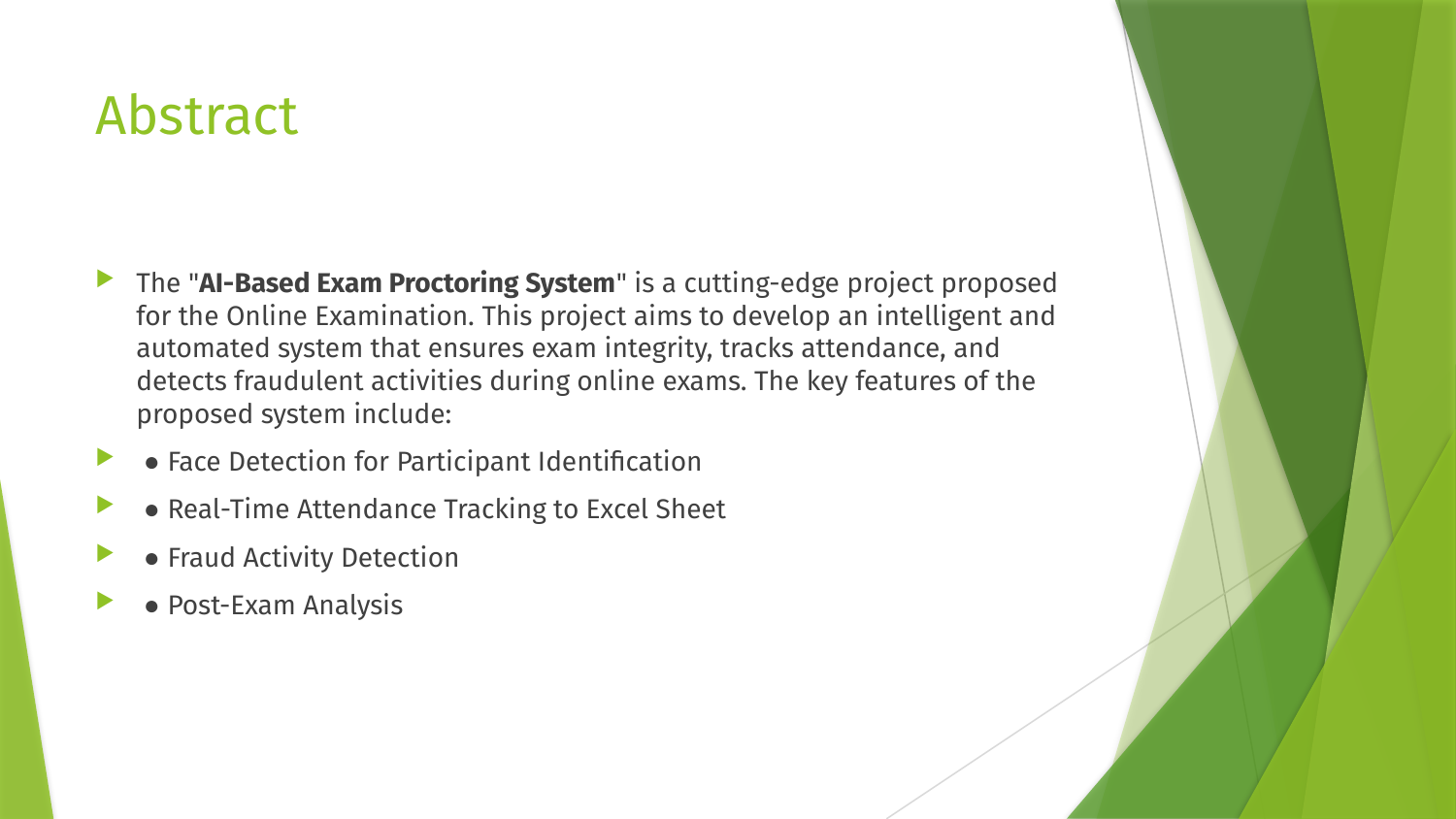

# Abstract
The "AI-Based Exam Proctoring System" is a cutting-edge project proposed for the Online Examination. This project aims to develop an intelligent and automated system that ensures exam integrity, tracks attendance, and detects fraudulent activities during online exams. The key features of the proposed system include:
 ● Face Detection for Participant Identification
 ● Real-Time Attendance Tracking to Excel Sheet
 ● Fraud Activity Detection
 ● Post-Exam Analysis